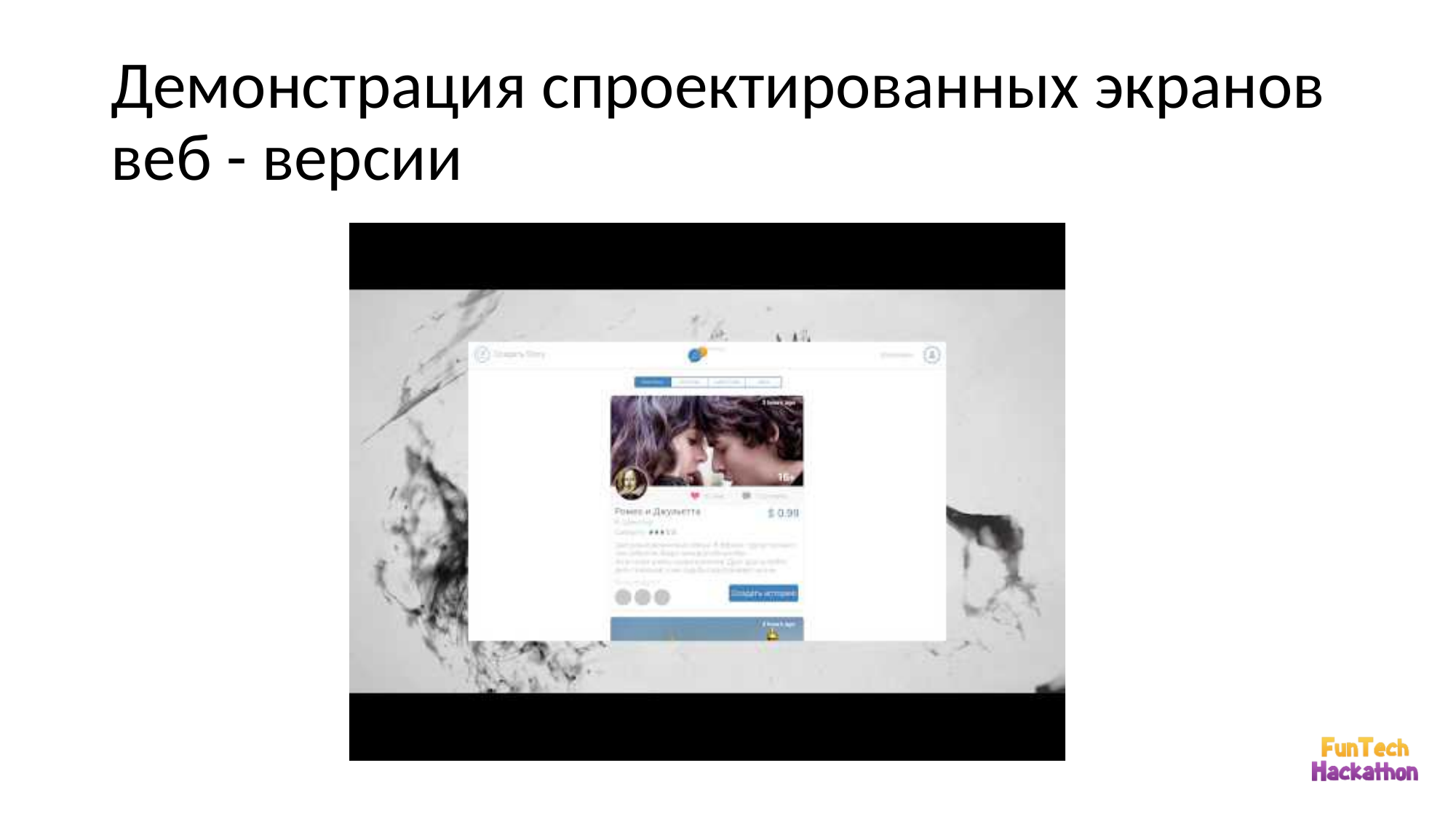

# Демонстрация спроектированных экранов веб - версии